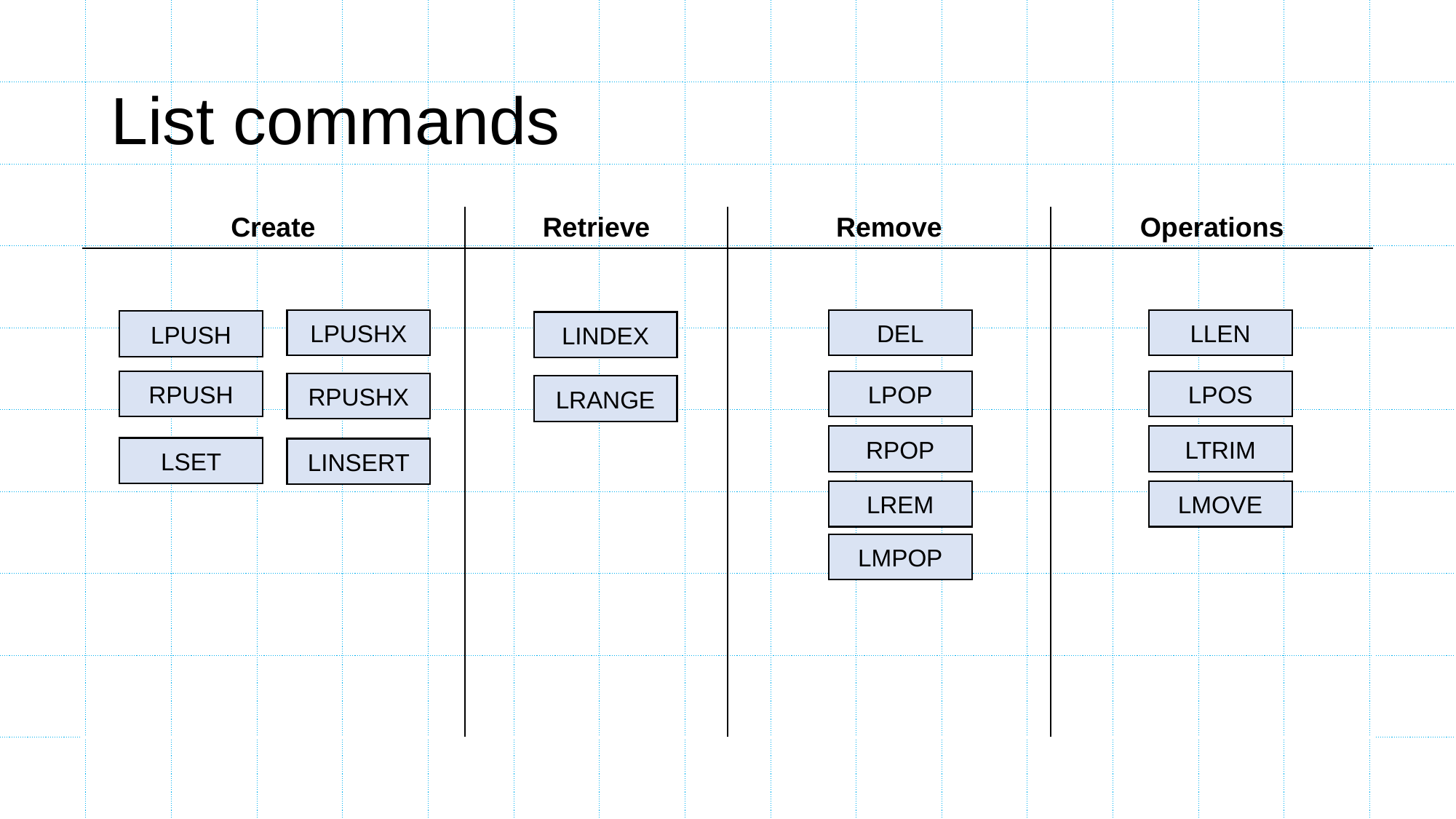

# List commands
| Create | Retrieve | Remove | Operations |
| --- | --- | --- | --- |
|  |  |  |  |
LPUSHX
DEL
LLEN
LPUSH
LINDEX
LPOP
LPOS
RPUSH
RPUSHX
LRANGE
RPOP
LTRIM
LSET
LINSERT
LREM
LMOVE
LMPOP